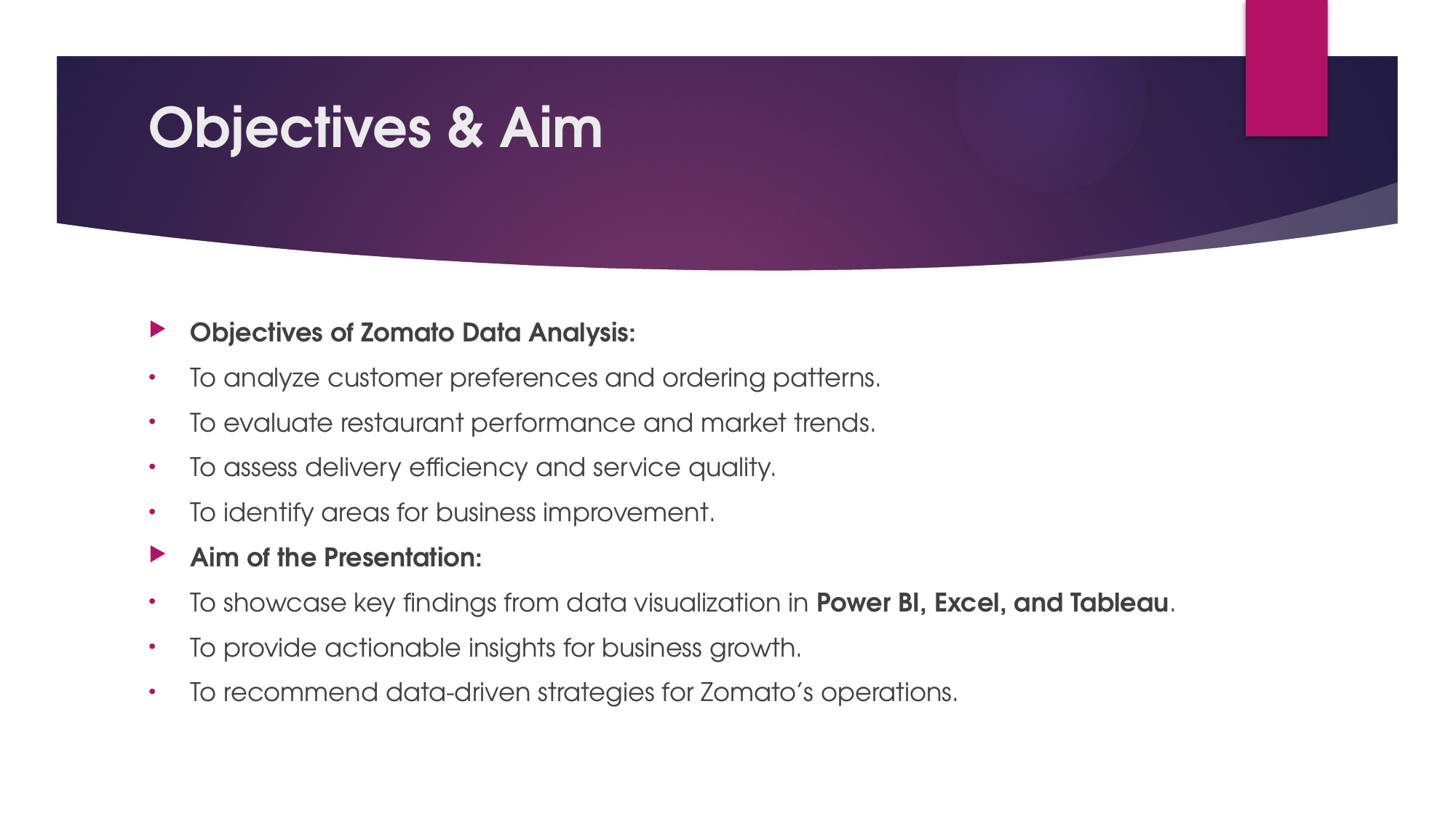

# Objectives & Aim
Objectives of Zomato Data Analysis:
To analyze customer preferences and ordering patterns.
To evaluate restaurant performance and market trends.
To assess delivery efficiency and service quality.
To identify areas for business improvement.
Aim of the Presentation:
To showcase key findings from data visualization in Power BI, Excel, and Tableau.
To provide actionable insights for business growth.
To recommend data-driven strategies for Zomato’s operations.